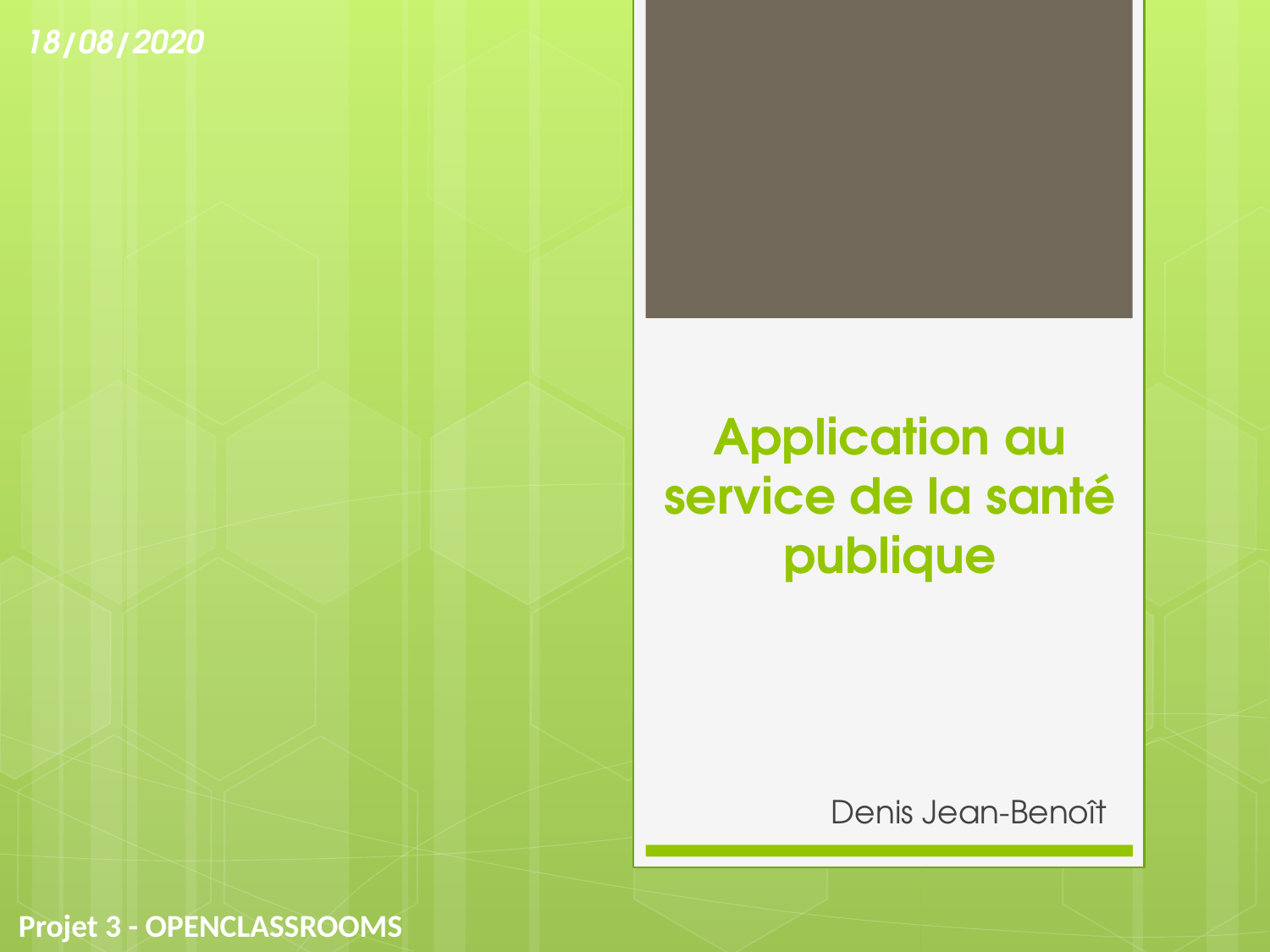

18/08/2020

# Application au service de la santé publique
Denis Jean-Benoît
Projet 3 - OPENCLASSROOMS